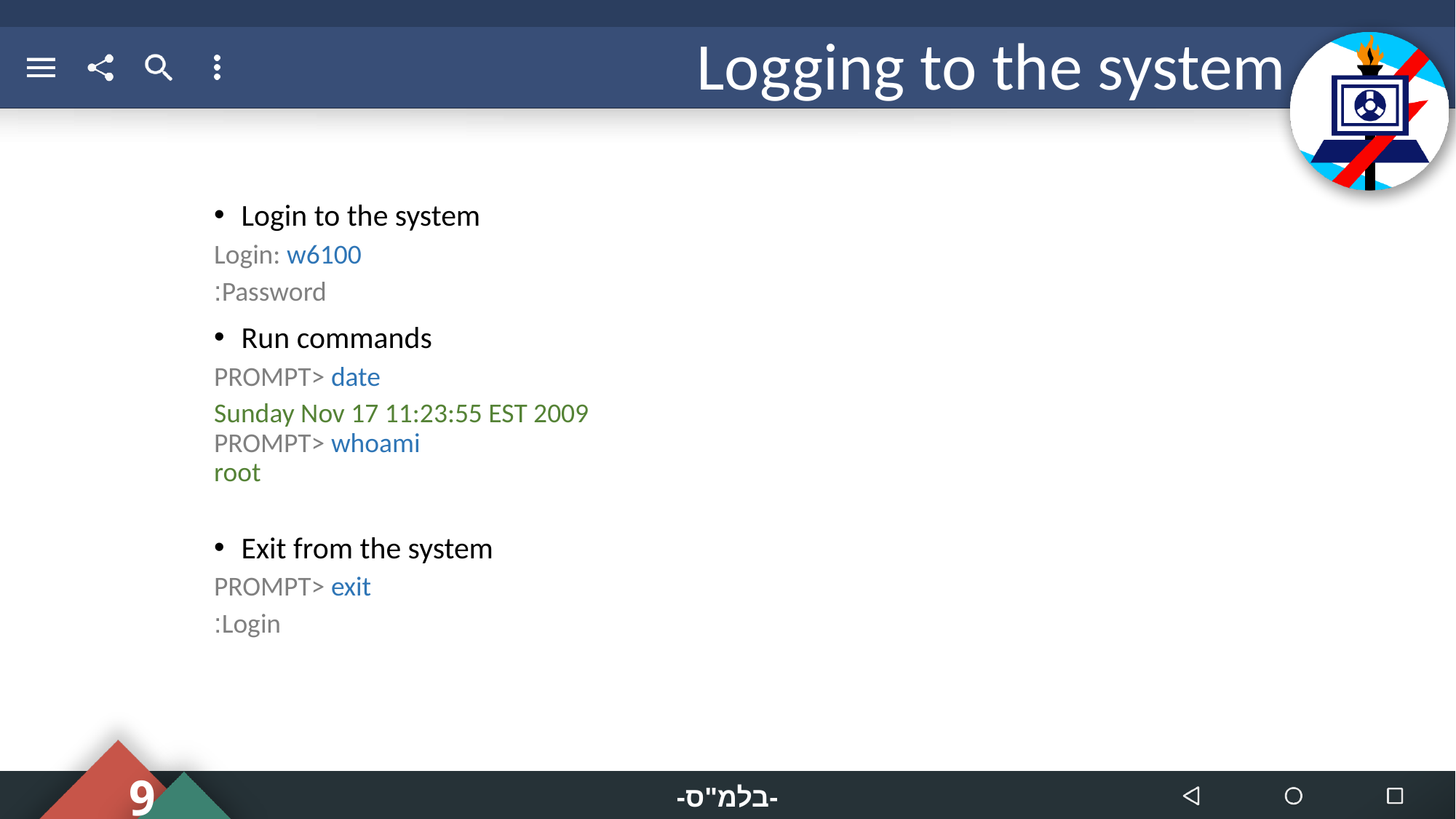

# Logging to the system
Login to the system
Login: w6100
Password:
Run commands
PROMPT> date
Sunday Nov 17 11:23:55 EST 2009
PROMPT> whoami
root

Exit from the system
PROMPT> exit
Login: